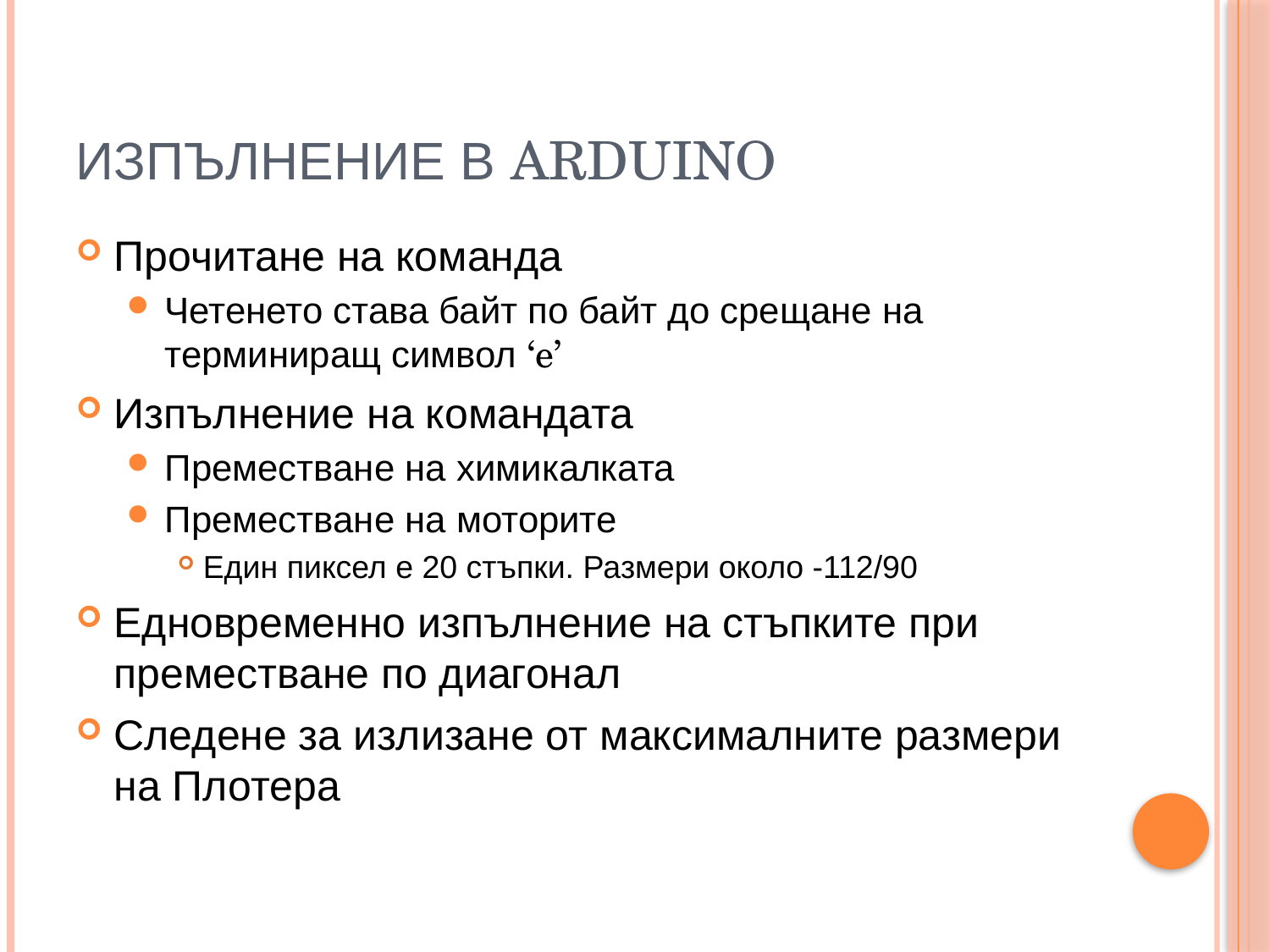

# Изпълнение в Arduino
Прочитане на команда
Четенето става байт по байт до срещане на терминиращ символ ‘e’
Изпълнение на командата
Преместване на химикалката
Преместване на моторите
Един пиксел е 20 стъпки. Размери около -112/90
Едновременно изпълнение на стъпките при преместване по диагонал
Следене за излизане от максималните размери на Плотера